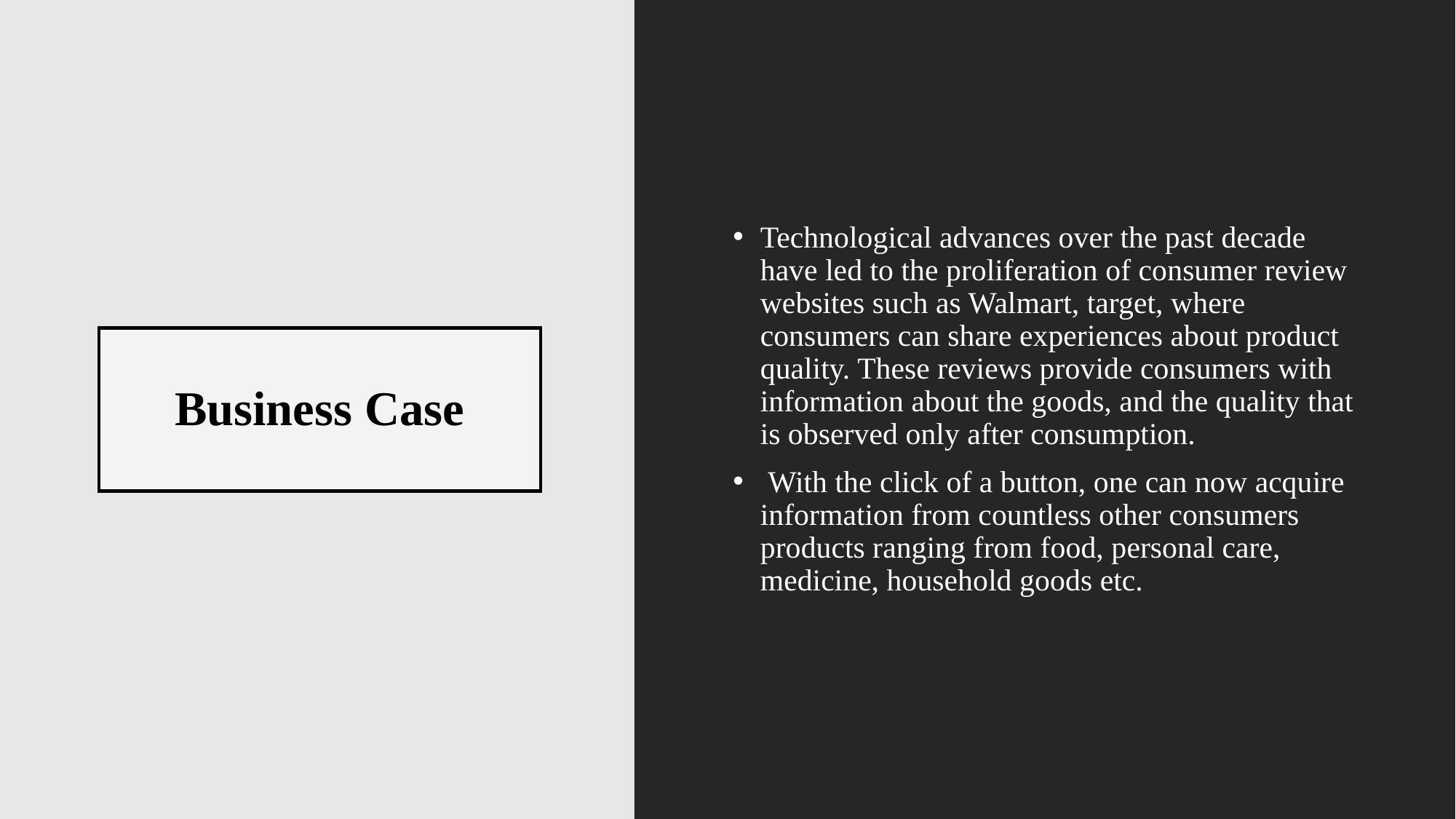

Technological advances over the past decade have led to the proliferation of consumer review websites such as Walmart, target, where consumers can share experiences about product quality. These reviews provide consumers with information about the goods, and the quality that is observed only after consumption.
 With the click of a button, one can now acquire information from countless other consumers products ranging from food, personal care, medicine, household goods etc.
# Business Case